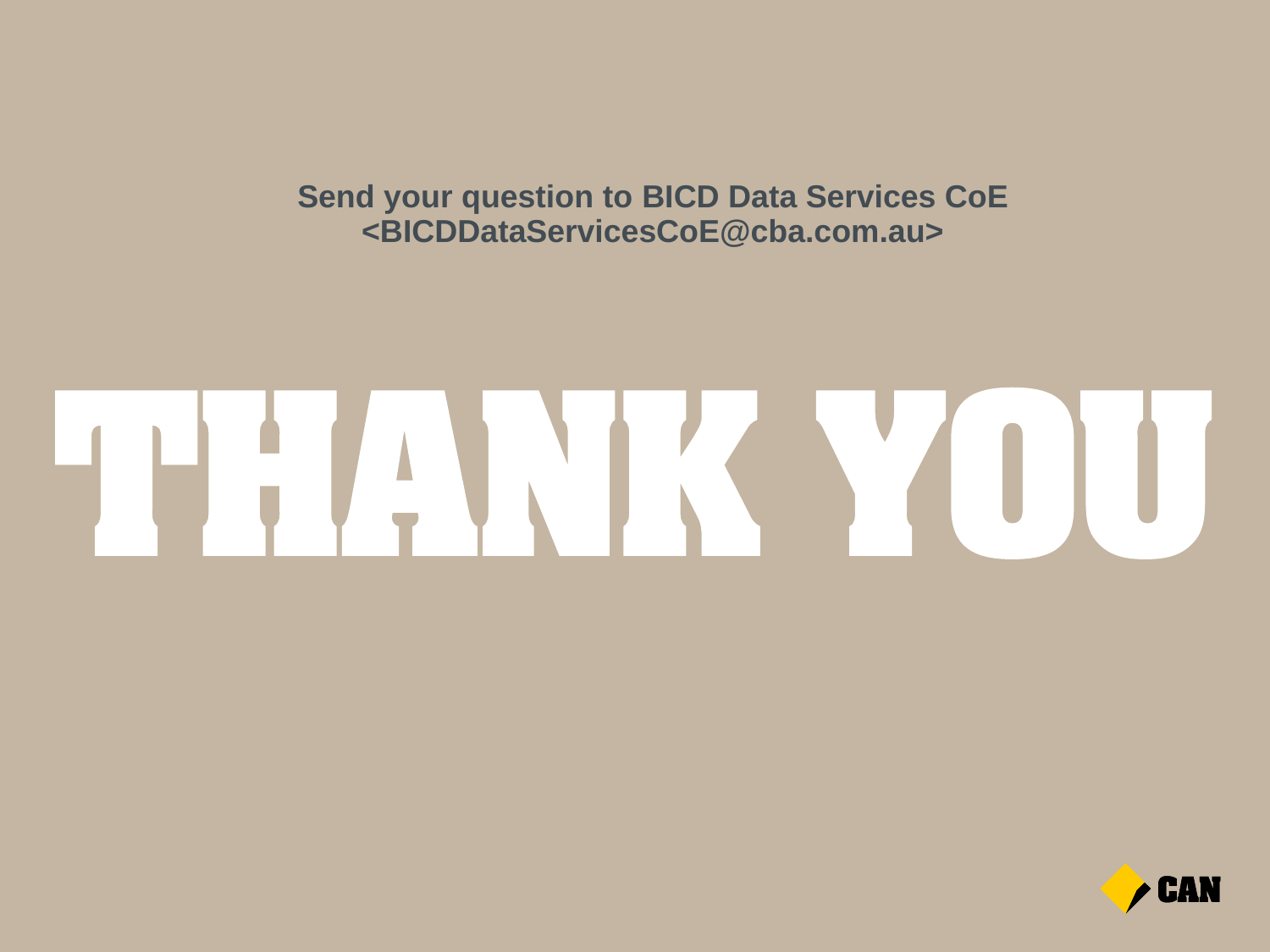

Send your question to BICD Data Services CoE <BICDDataServicesCoE@cba.com.au>